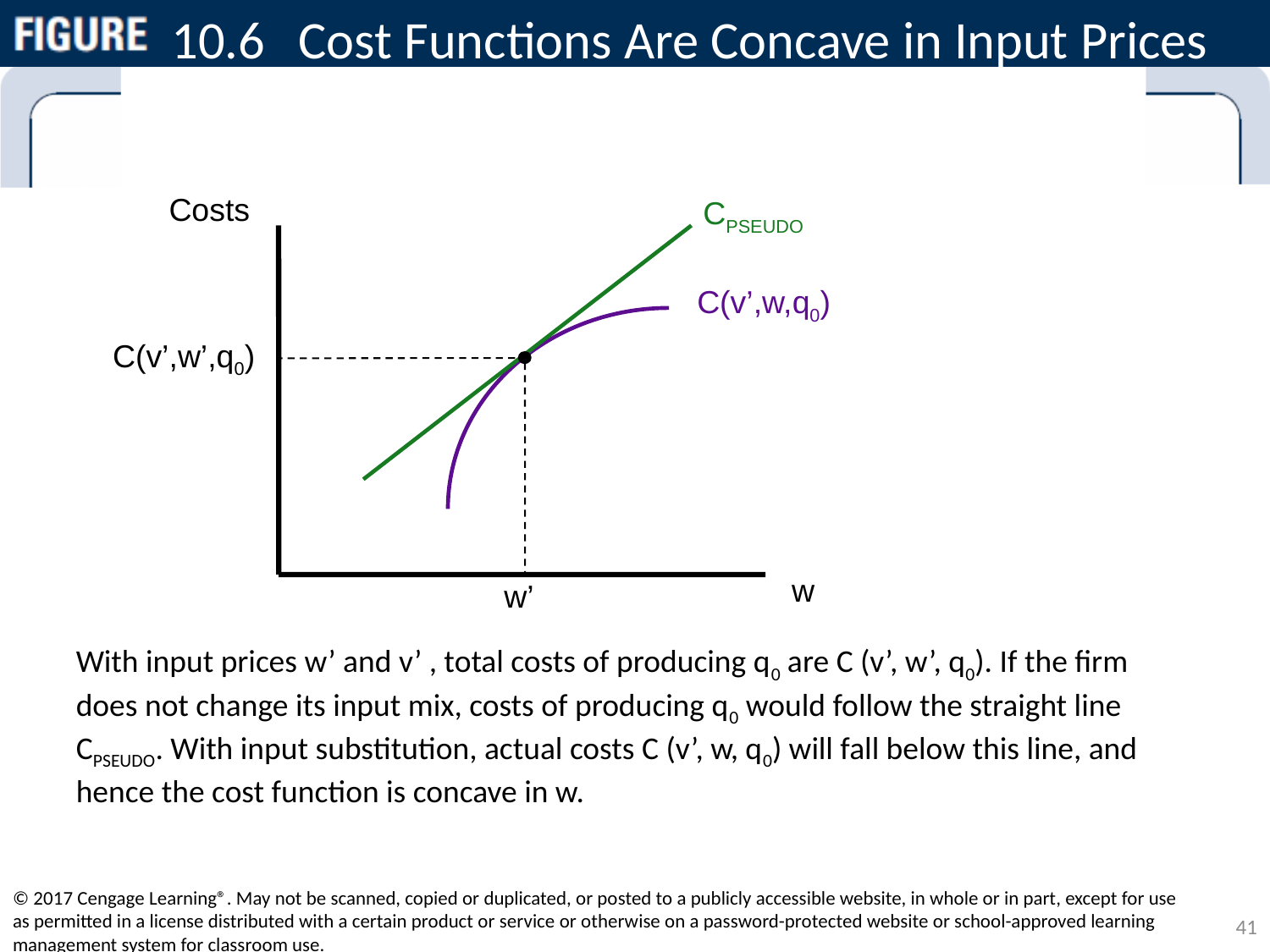

# 10.6	Cost Functions Are Concave in Input Prices
Costs

w

CPSEUDO

C(v’,w,q0)

C(v’,w’,q0)

 w’
With input prices w’ and v’ , total costs of producing q0 are C (v’, w’, q0). If the firm does not change its input mix, costs of producing q0 would follow the straight line CPSEUDO. With input substitution, actual costs C (v’, w, q0) will fall below this line, and hence the cost function is concave in w.

© 2017 Cengage Learning®. May not be scanned, copied or duplicated, or posted to a publicly accessible website, in whole or in part, except for use as permitted in a license distributed with a certain product or service or otherwise on a password-protected website or school-approved learning management system for classroom use.
41